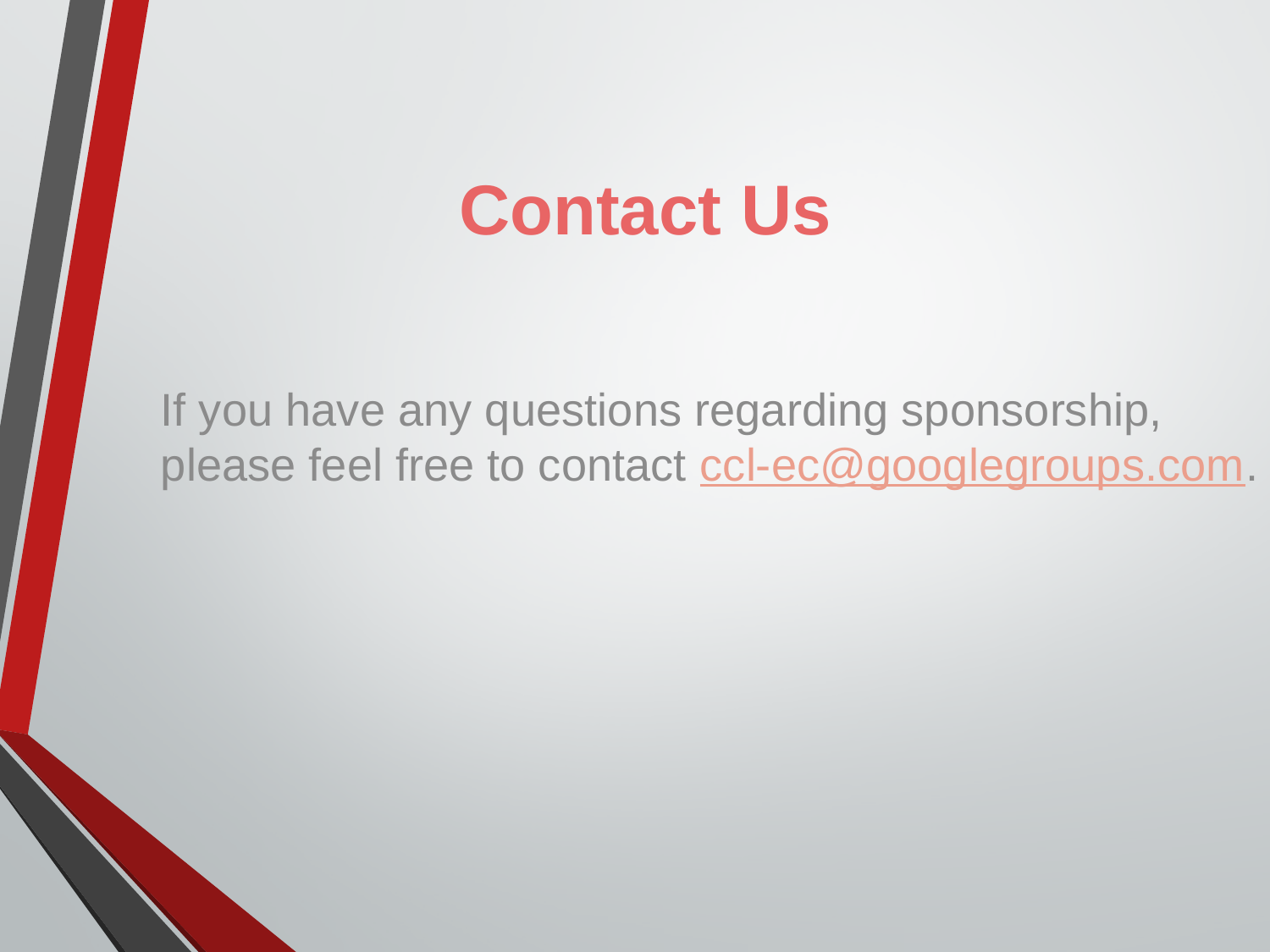

If you have any questions regarding sponsorship, please feel free to contact ccl-ec@googlegroups.com.

# Contact Us